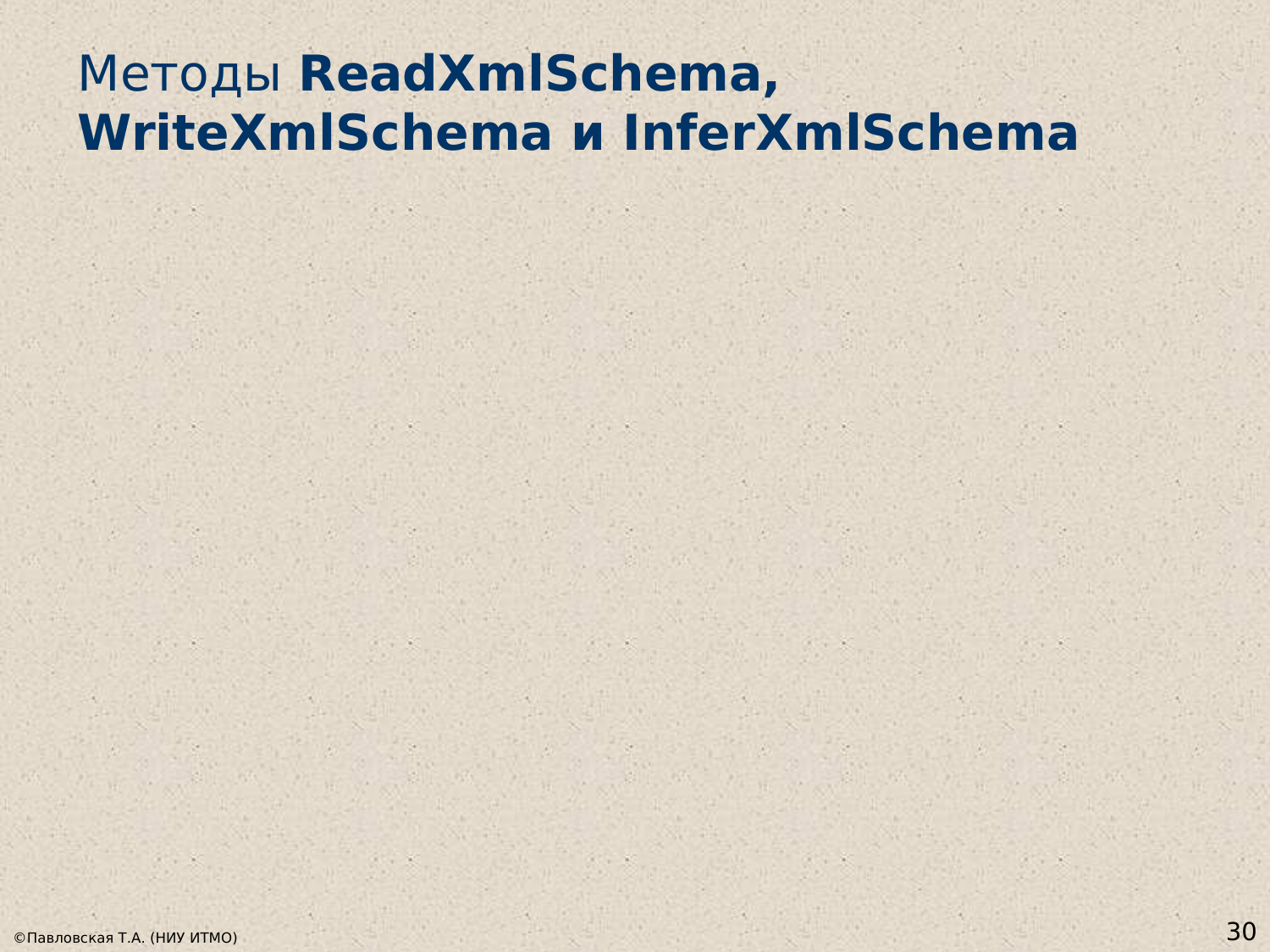

# Методы ReadXmlSchema, WriteXmlSchema и InferXmlSchema

30
©Павловская Т.А. (НИУ ИТМО)